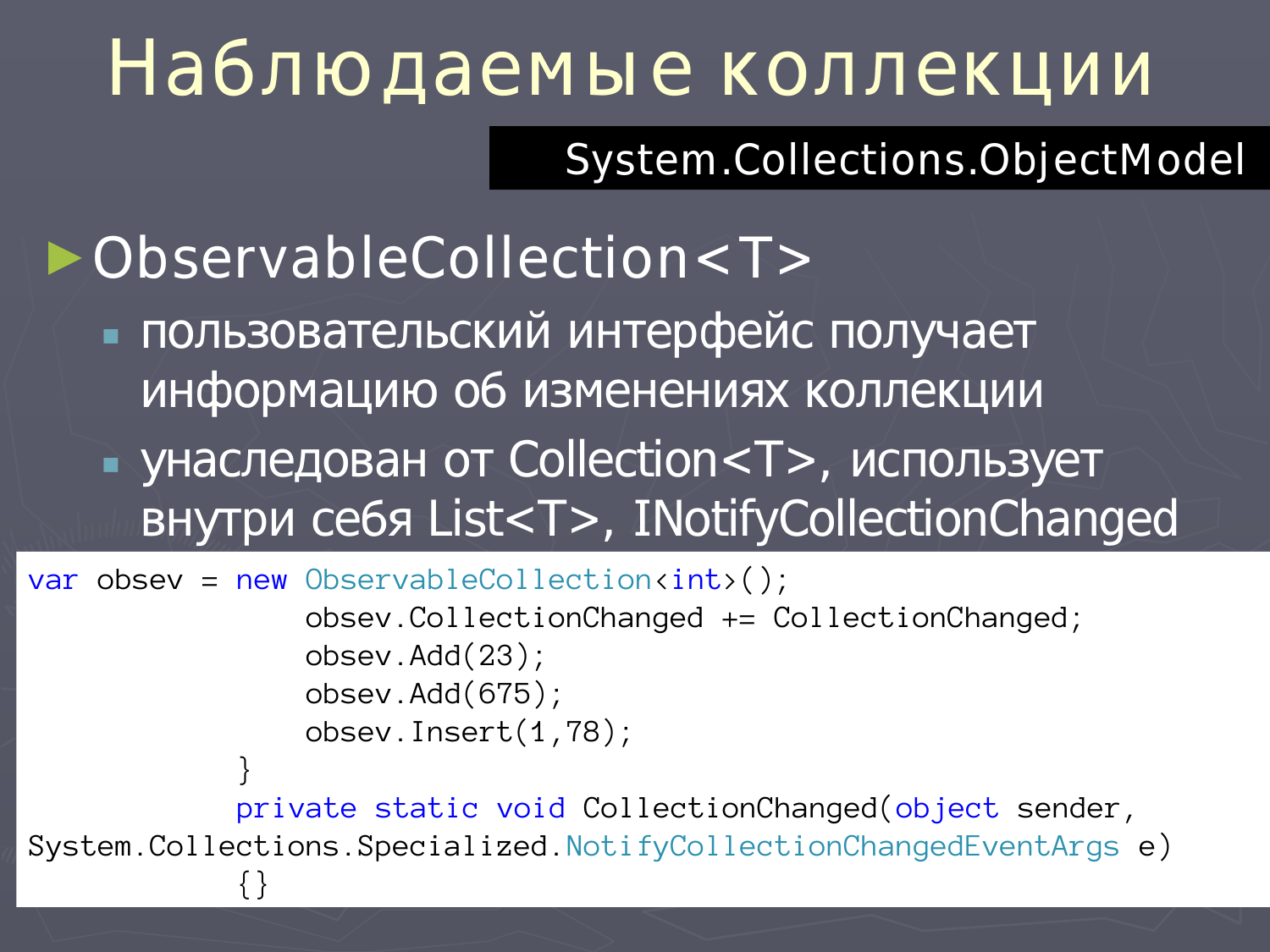

# Наблюдаемые коллекции
System.Collections.ObjectModel

ObservableCollection<T>
пользовательский интерфейс получает информацию об изменениях коллекции
унаследован от Collection<T>, использует внутри себя List<T>, INotifyCollectionChanged

var obsev = new ObservableCollection<int>();
                obsev.CollectionChanged += CollectionChanged;
                obsev.Add(23);
                obsev.Add(675);
                obsev.Insert(1,78);
            }
            private static void CollectionChanged(object sender, System.Collections.Specialized.NotifyCollectionChangedEventArgs e)
            {}